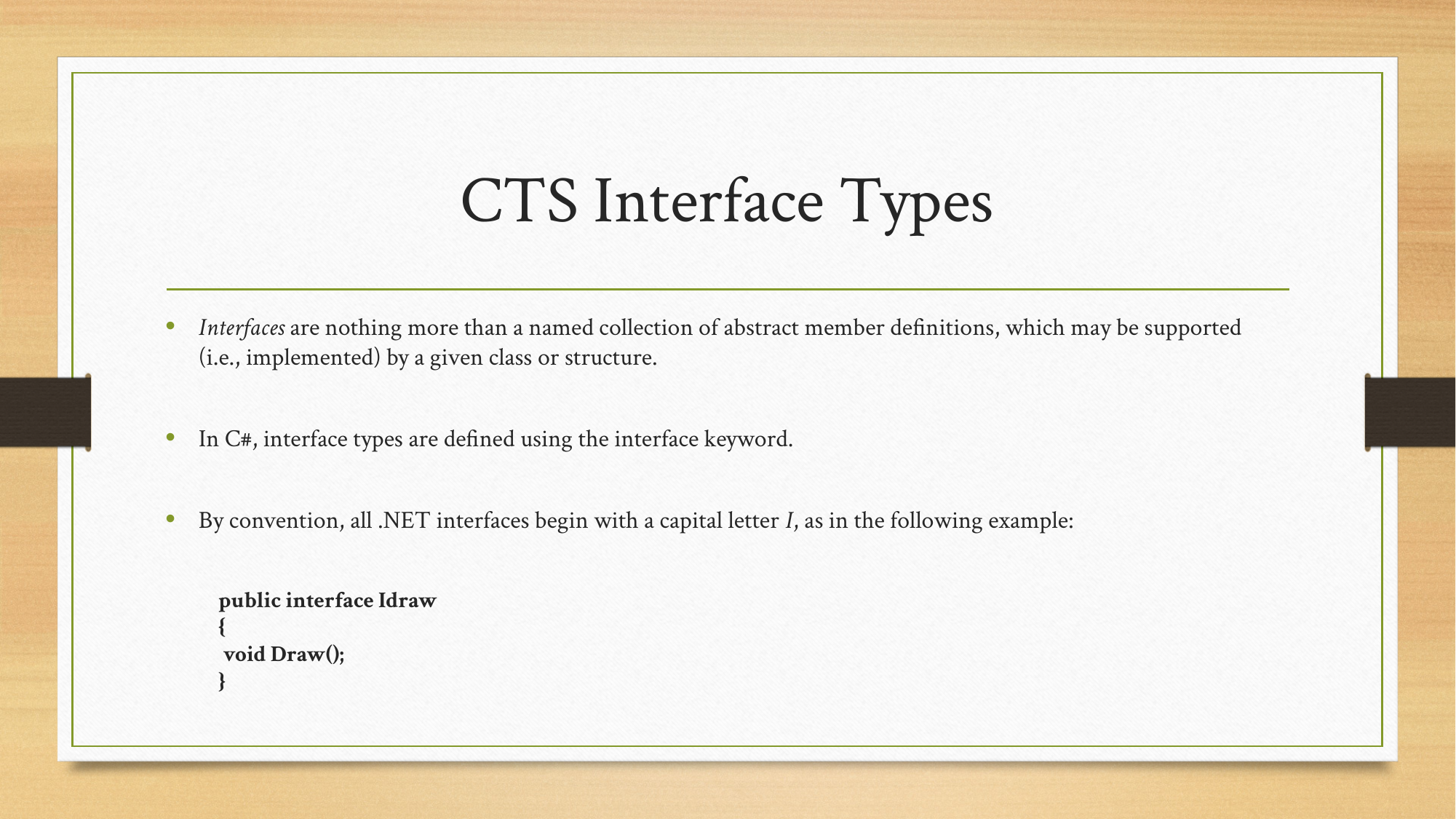

# CTS Interface Types
Interfaces are nothing more than a named collection of abstract member definitions, which may be supported (i.e., implemented) by a given class or structure.

In C#, interface types are defined using the interface keyword.

By convention, all .NET interfaces begin with a capital letter I, as in the following example:

public interface Idraw
{
 void Draw();
}